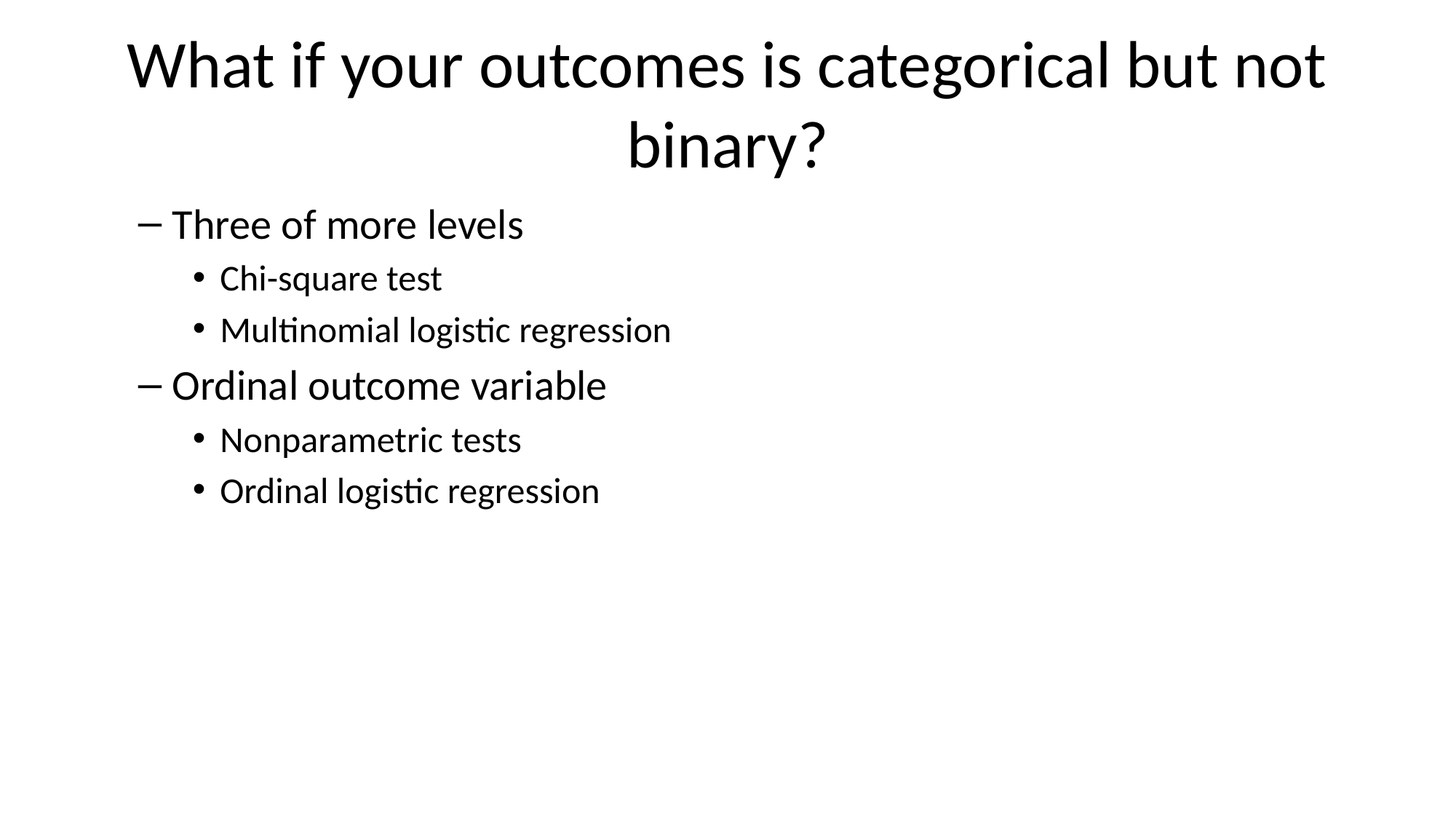

# What if your outcomes is categorical but not binary?
Three of more levels
Chi-square test
Multinomial logistic regression
Ordinal outcome variable
Nonparametric tests
Ordinal logistic regression